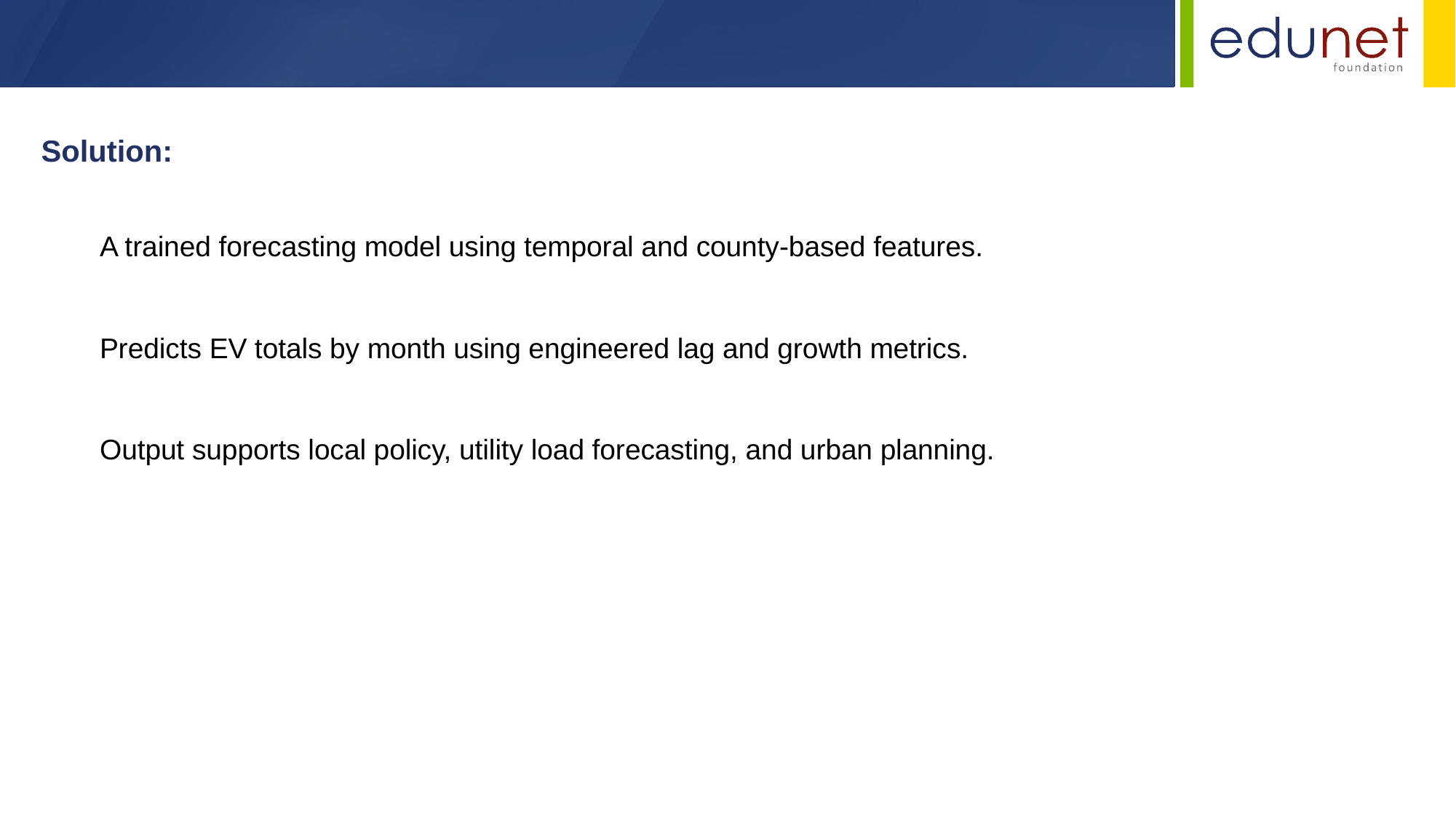

Solution:
A trained forecasting model using temporal and county-based features.

Predicts EV totals by month using engineered lag and growth metrics.

Output supports local policy, utility load forecasting, and urban planning.